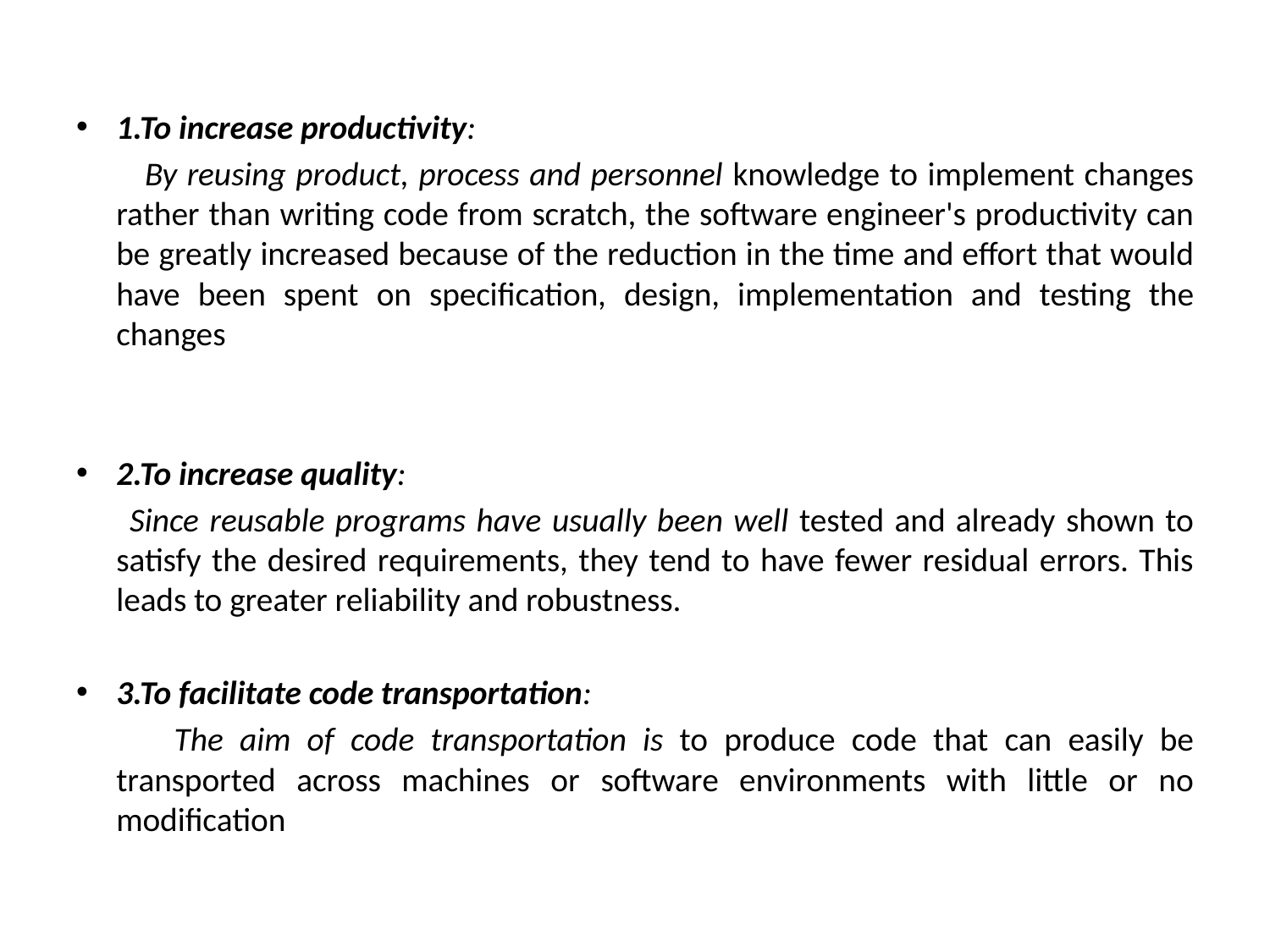

1.To increase productivity:
       By reusing product, process and personnel knowledge to implement changes rather than writing code from scratch, the software engineer's productivity can be greatly increased because of the reduction in the time and effort that would have been spent on specification, design, implementation and testing the changes

2.To increase quality:
     Since reusable programs have usually been well tested and already shown to satisfy the desired requirements, they tend to have fewer residual errors. This leads to greater reliability and robustness.

3.To facilitate code transportation:
      The aim of code transportation is to produce code that can easily be transported across machines or software environments with little or no modification